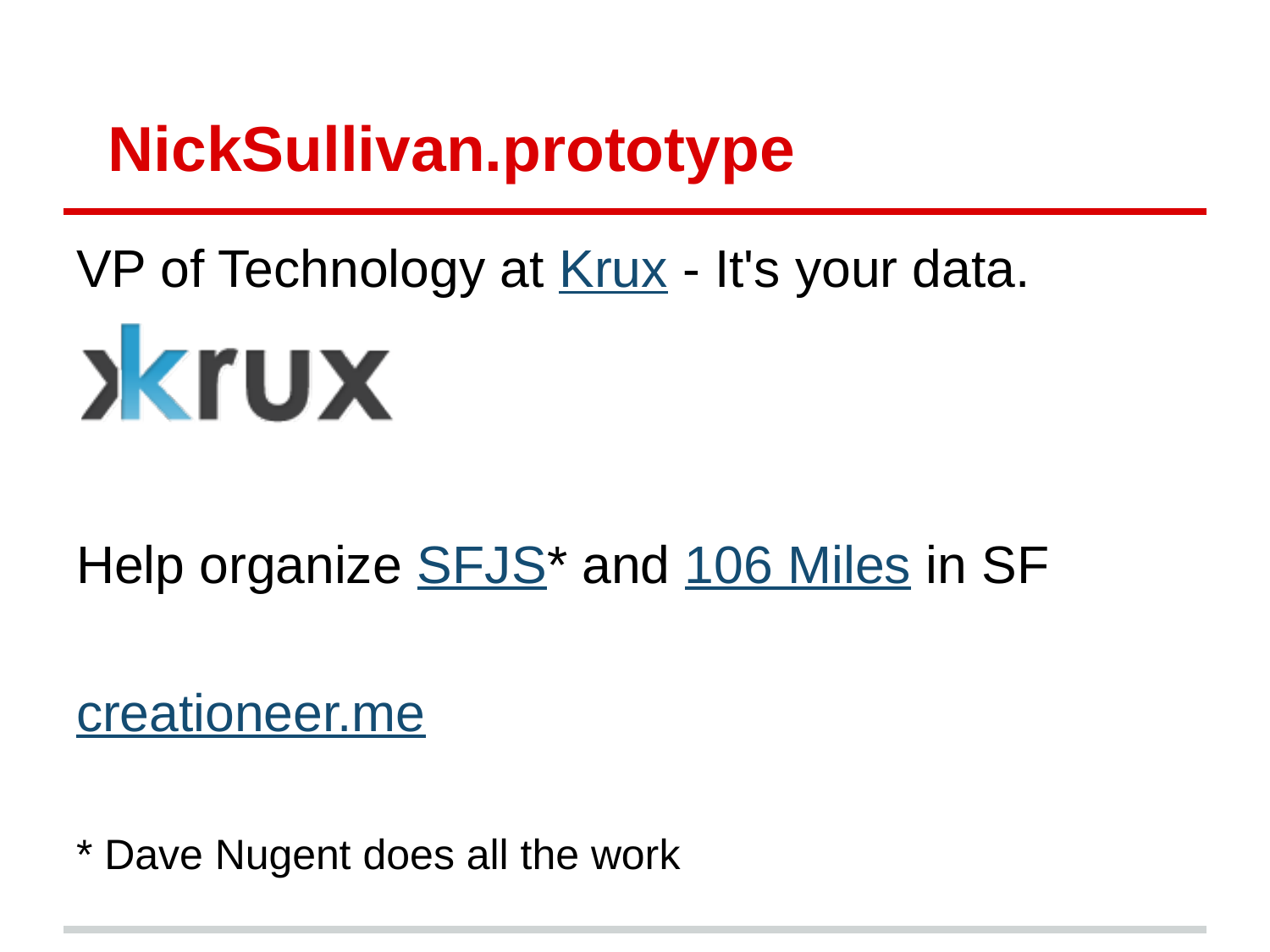

# NickSullivan.prototype
VP of Technology at Krux - It's your data.

Help organize SFJS* and 106 Miles in SF

creationeer.me

* Dave Nugent does all the work